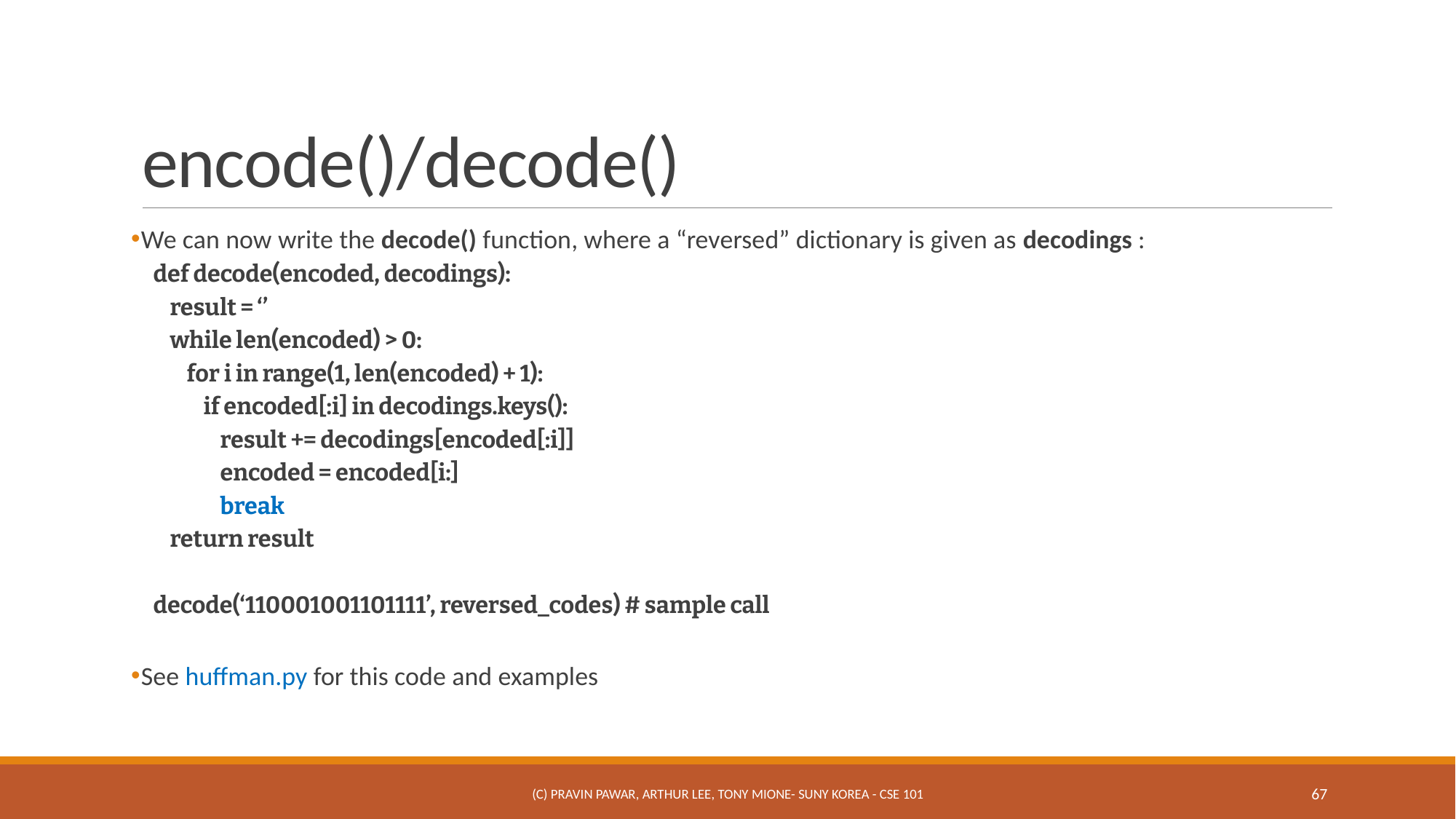

# encode()/decode()
We can now write the decode() function, where a “reversed” dictionary is given as decodings :
def decode(encoded, decodings):
    result = ‘’
    while len(encoded) > 0:
        for i in range(1, len(encoded) + 1):
            if encoded[:i] in decodings.keys():
                result += decodings[encoded[:i]]
                encoded = encoded[i:]
                break
    return result

decode(‘110001001101111’, reversed_codes) # sample call

See huffman.py for this code and examples

(c) Pravin Pawar, Arthur Lee, Tony Mione- SUNY Korea - CSE 101
67